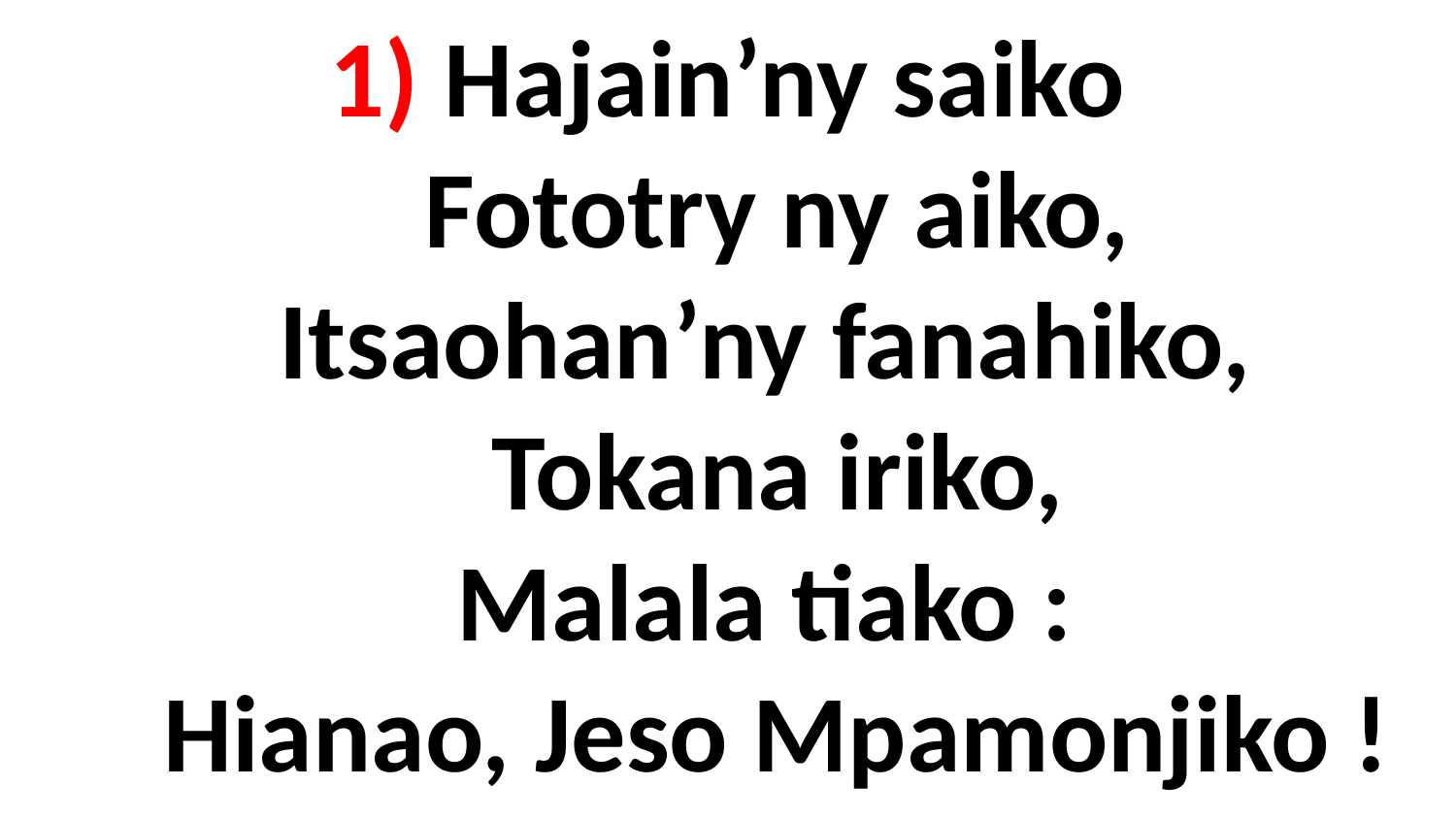

# 1) Hajain’ny saiko Fototry ny aiko, Itsaohan’ny fanahiko, Tokana iriko, Malala tiako : Hianao, Jeso Mpamonjiko !